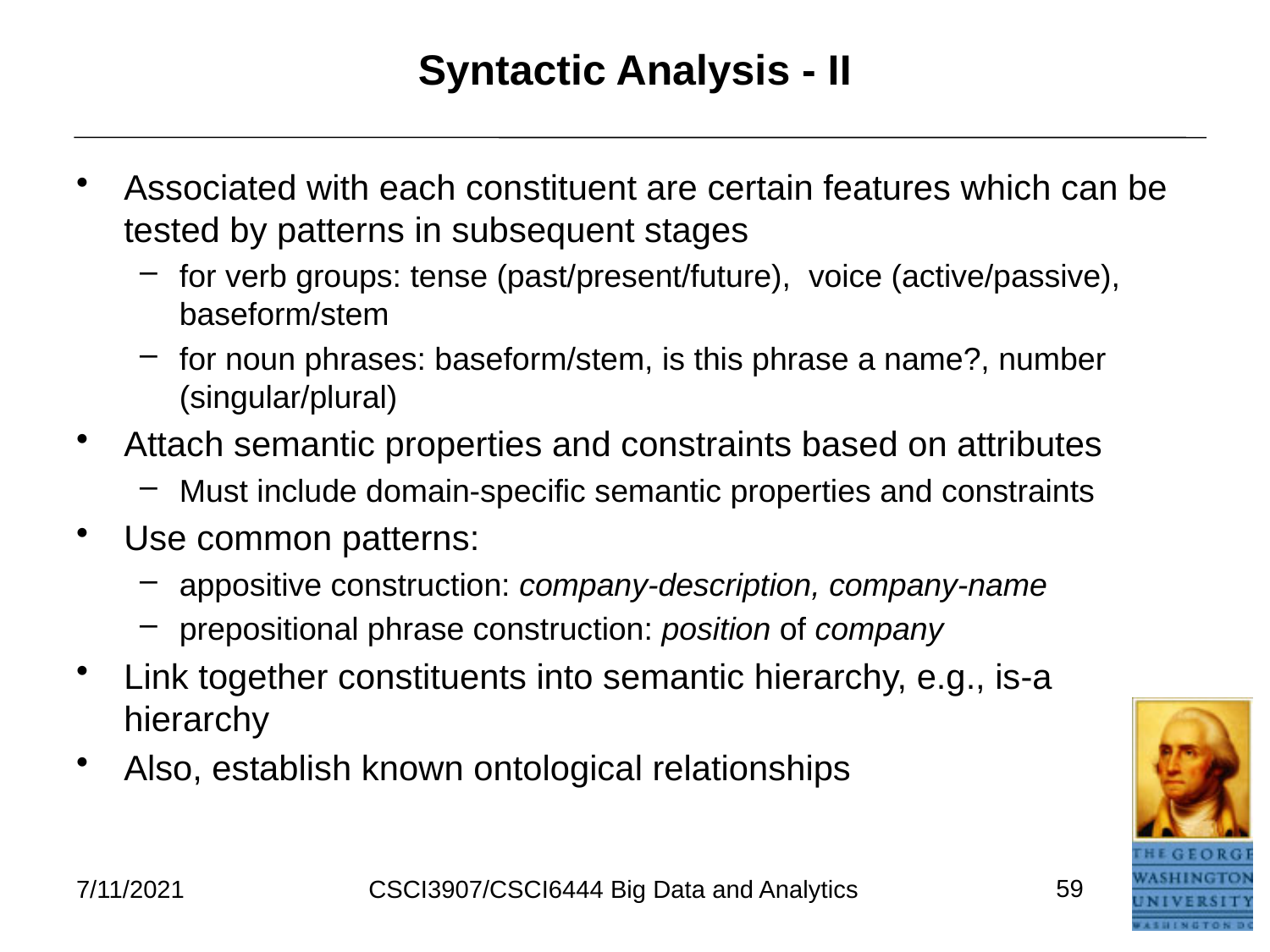

# Syntactic Analysis - II
Associated with each constituent are certain features which can be tested by patterns in subsequent stages
for verb groups: tense (past/present/future),  voice (active/passive), baseform/stem
for noun phrases: baseform/stem, is this phrase a name?, number (singular/plural)
Attach semantic properties and constraints based on attributes
Must include domain-specific semantic properties and constraints
Use common patterns:
appositive construction: company-description, company-name
prepositional phrase construction: position of company
Link together constituents into semantic hierarchy, e.g., is-a hierarchy
Also, establish known ontological relationships

59
7/11/2021
CSCI3907/CSCI6444 Big Data and Analytics